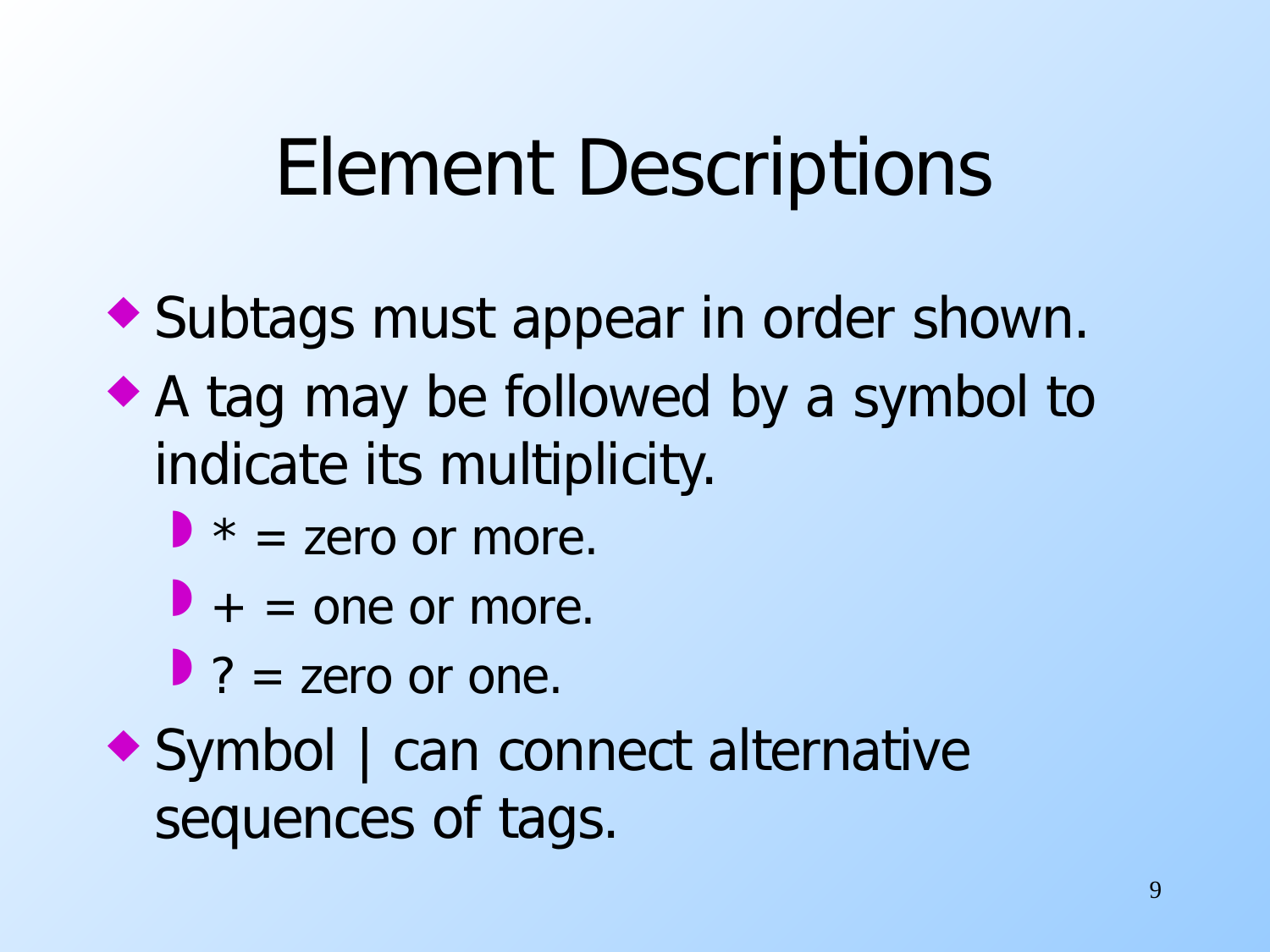

# Element Descriptions
Subtags must appear in order shown.
A tag may be followed by a symbol to indicate its multiplicity.
* = zero or more.
+ = one or more.
? = zero or one.
Symbol | can connect alternative sequences of tags.
9